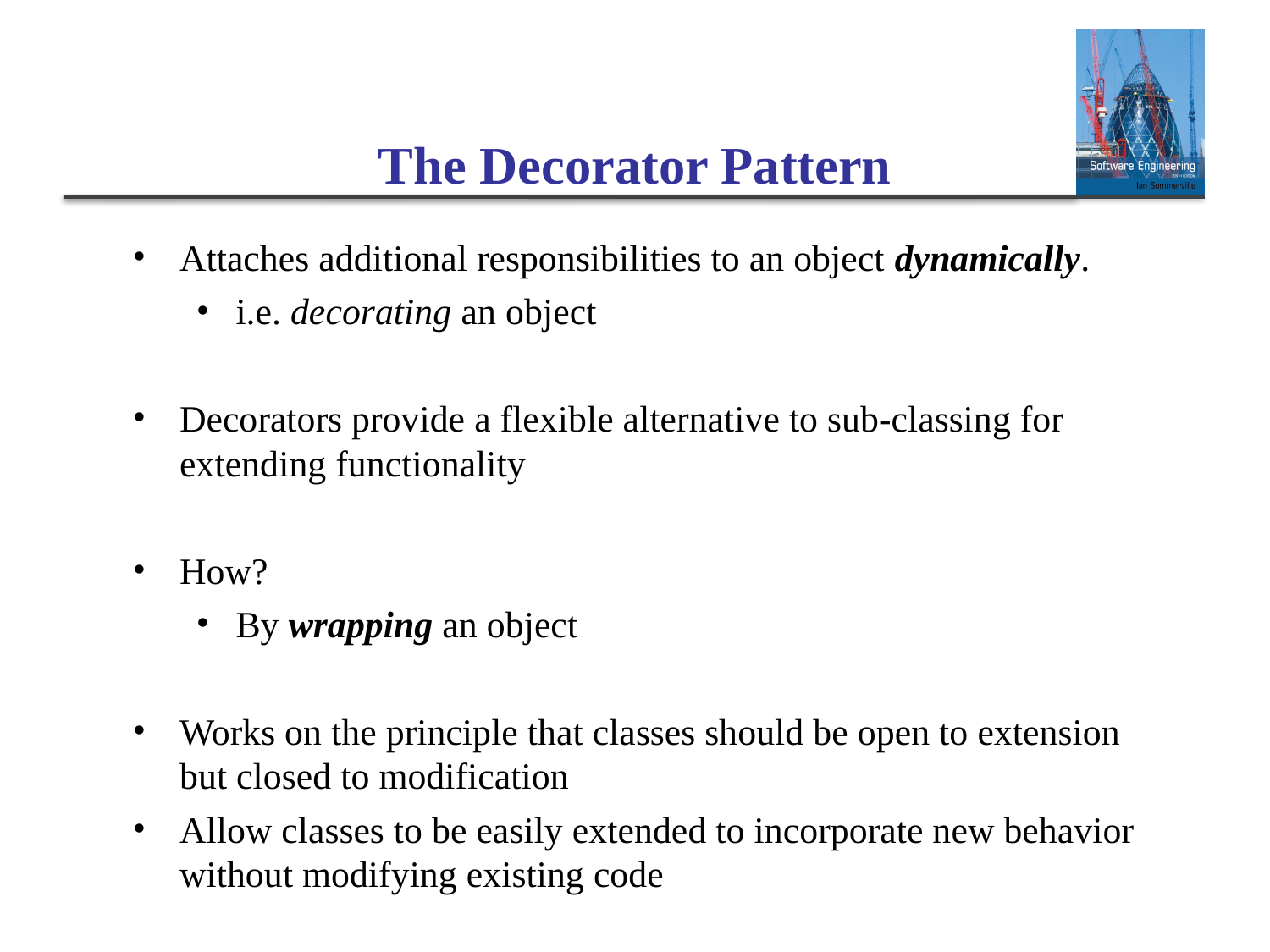

The Decorator Pattern
Attaches additional responsibilities to an object dynamically.
i.e. decorating an object

Decorators provide a flexible alternative to sub-classing for extending functionality

How?
By wrapping an object

Works on the principle that classes should be open to extension but closed to modification
Allow classes to be easily extended to incorporate new behavior without modifying existing code